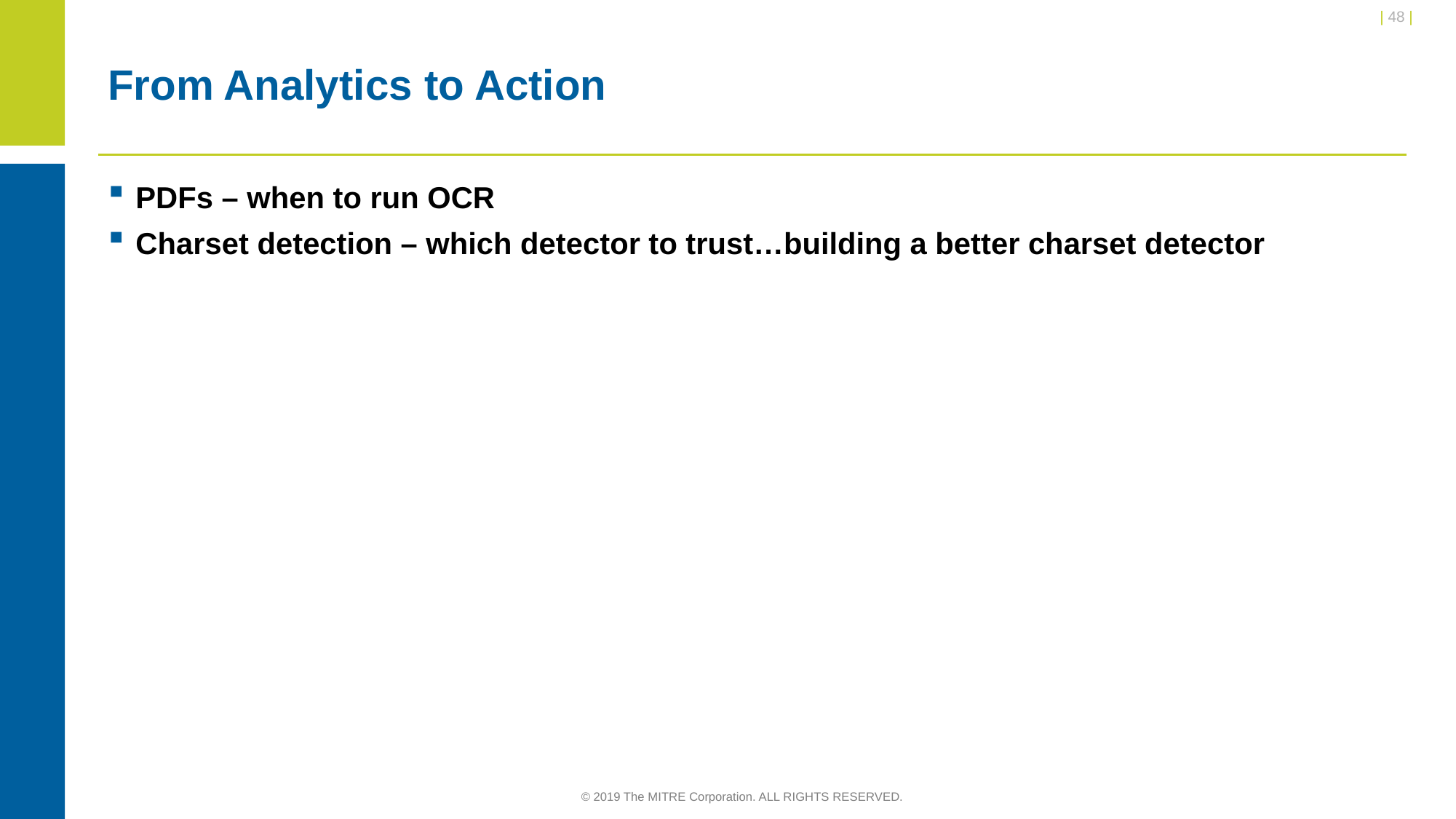

| 48 |
# From Analytics to Action
PDFs – when to run OCR
Charset detection – which detector to trust…building a better charset detector